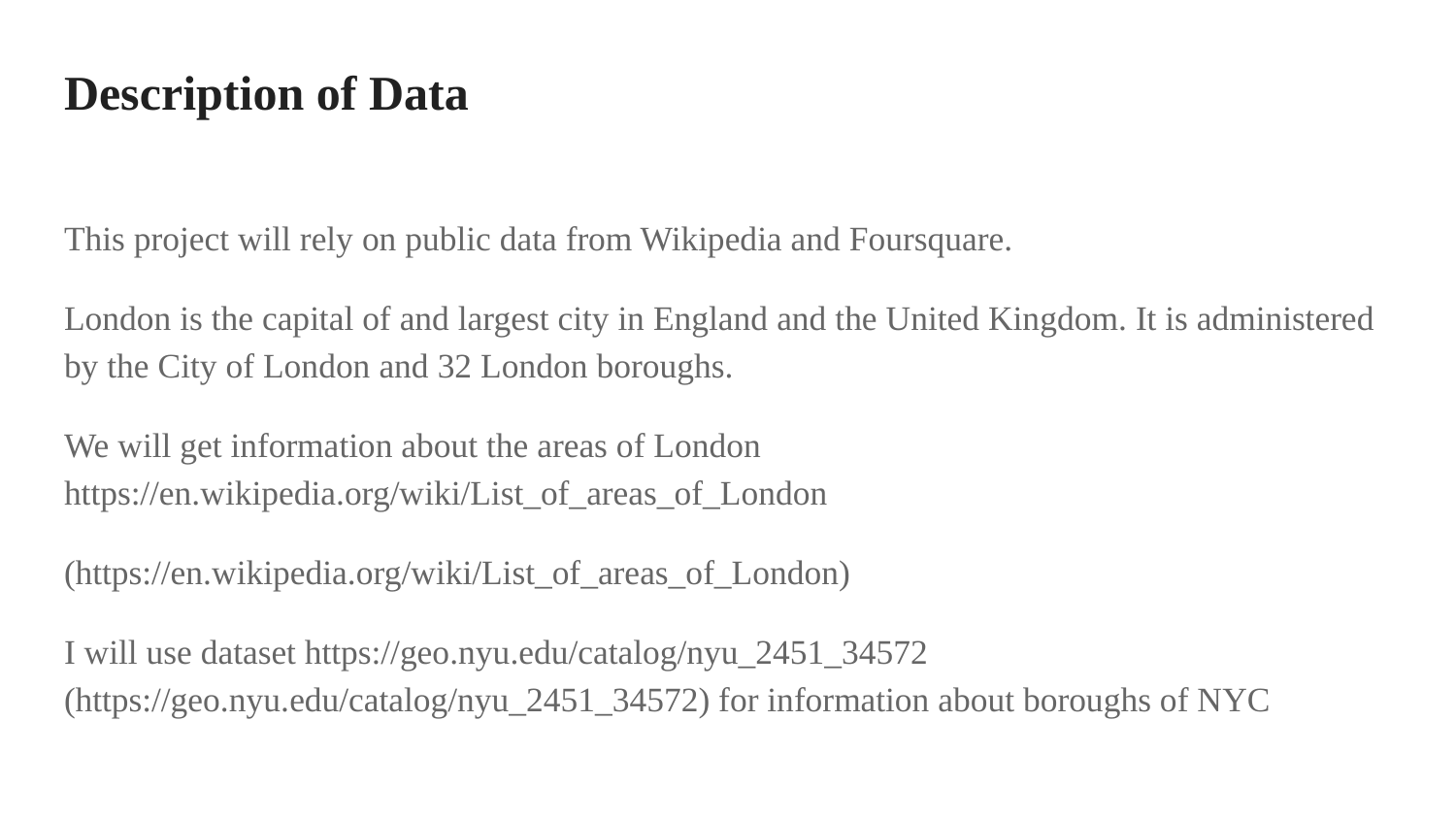

# Description of Data
This project will rely on public data from Wikipedia and Foursquare.
London is the capital of and largest city in England and the United Kingdom. It is administered by the City of London and 32 London boroughs.
We will get information about the areas of London https://en.wikipedia.org/wiki/List_of_areas_of_London
(https://en.wikipedia.org/wiki/List_of_areas_of_London)
I will use dataset https://geo.nyu.edu/catalog/nyu_2451_34572 (https://geo.nyu.edu/catalog/nyu_2451_34572) for information about boroughs of NYC